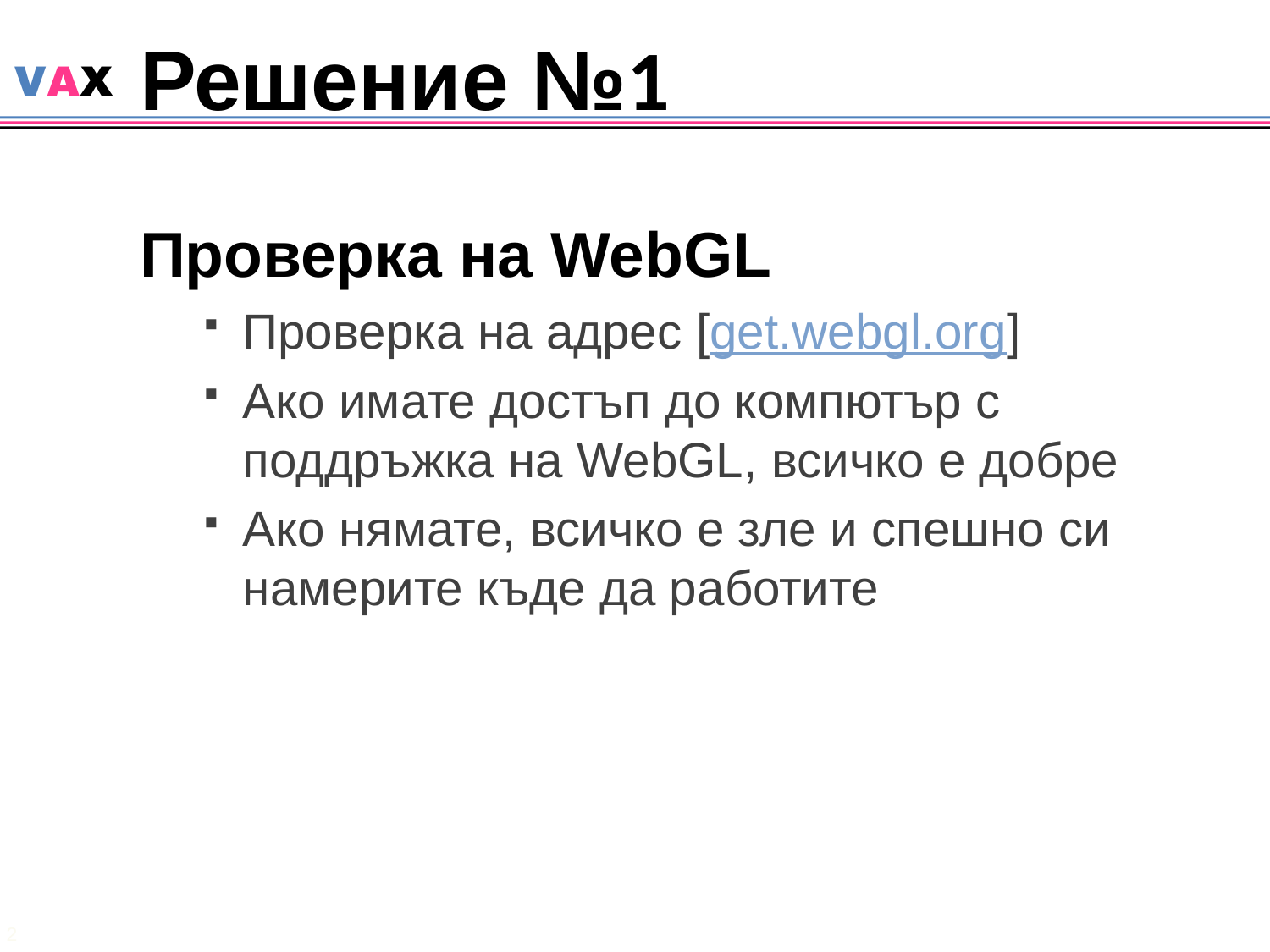

# Решение №1
Проверка на WebGL
Проверка на адрес [get.webgl.org]
Ако имате достъп до компютър с поддръжка на WebGL, всичко е добре
Ако нямате, всичко е зле и спешно си намерите къде да работите